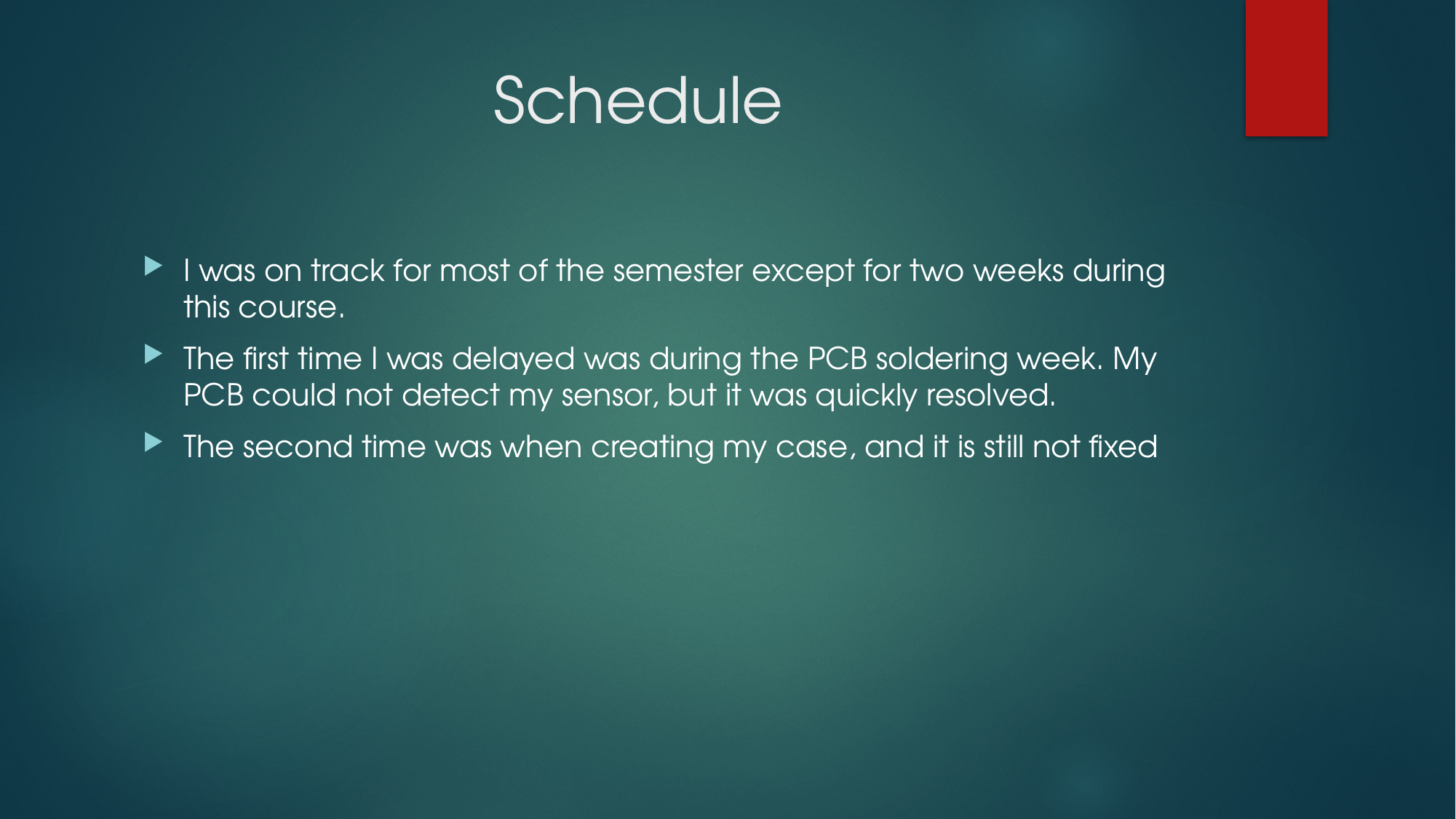

# Schedule
I was on track for most of the semester except for two weeks during this course.
The first time I was delayed was during the PCB soldering week. My PCB could not detect my sensor, but it was quickly resolved.
The second time was when creating my case, and it is still not fixed